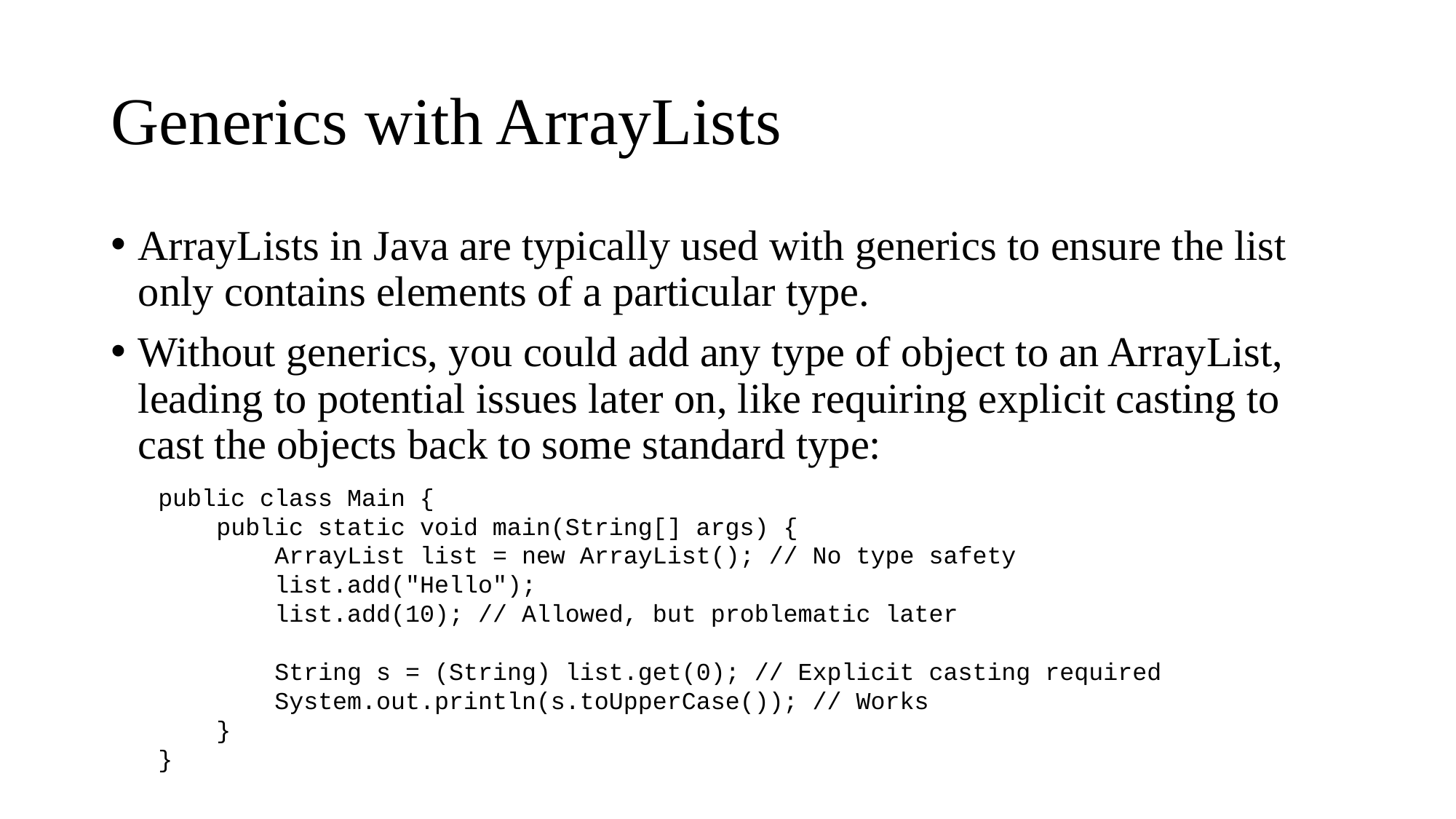

# Generics with ArrayLists
ArrayLists in Java are typically used with generics to ensure the list only contains elements of a particular type.
Without generics, you could add any type of object to an ArrayList, leading to potential issues later on, like requiring explicit casting to cast the objects back to some standard type:

public class Main {
    public static void main(String[] args) {
        ArrayList list = new ArrayList(); // No type safety
        list.add("Hello");
        list.add(10); // Allowed, but problematic later

        String s = (String) list.get(0); // Explicit casting required
        System.out.println(s.toUpperCase()); // Works
    }
}